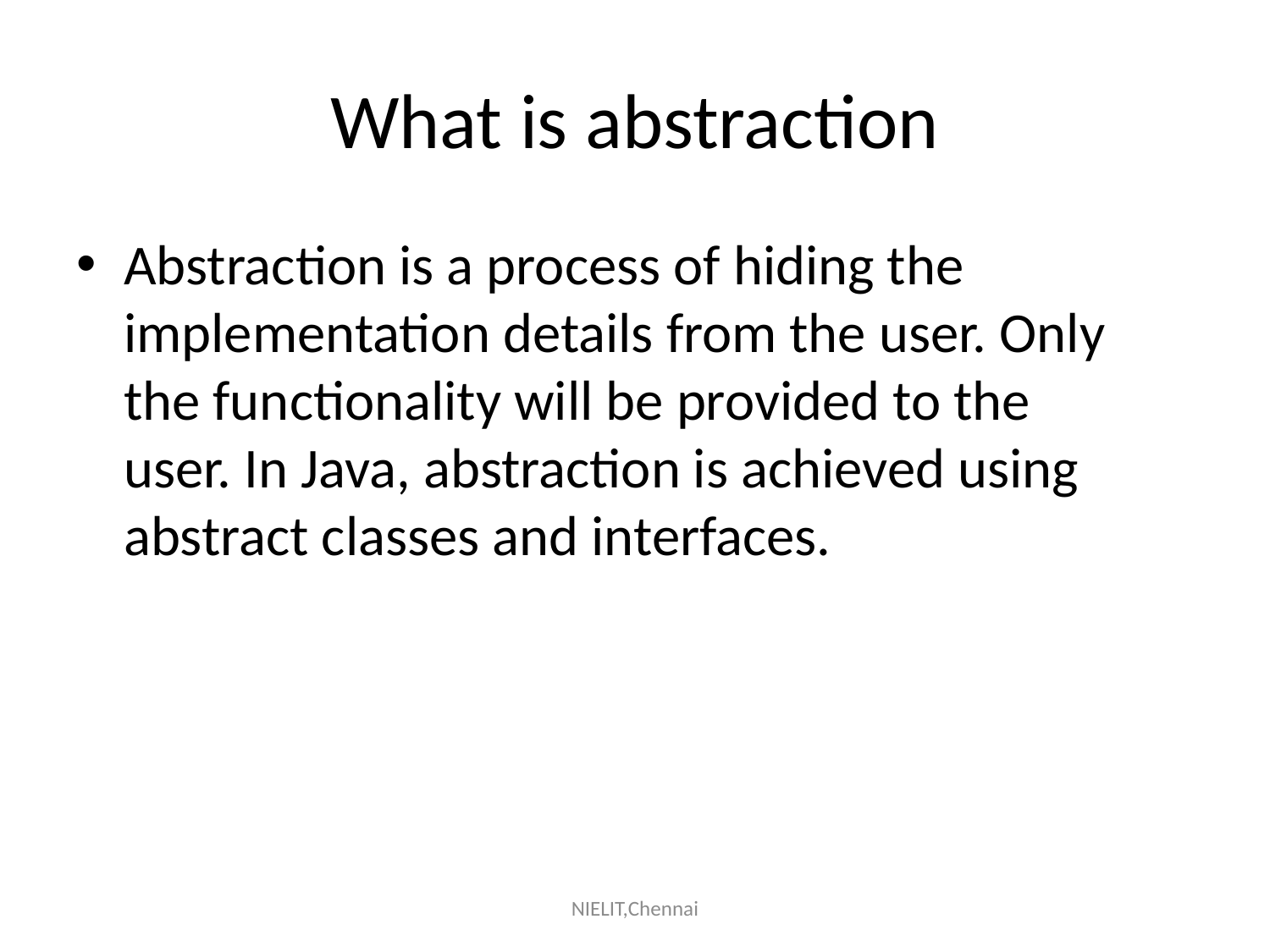

# What is abstraction
Abstraction is a process of hiding the implementation details from the user. Оnly the functionality will be provided to the user. In Java, abstraction is achieved using abstract classes and interfaces.
NIELIT,Chennai